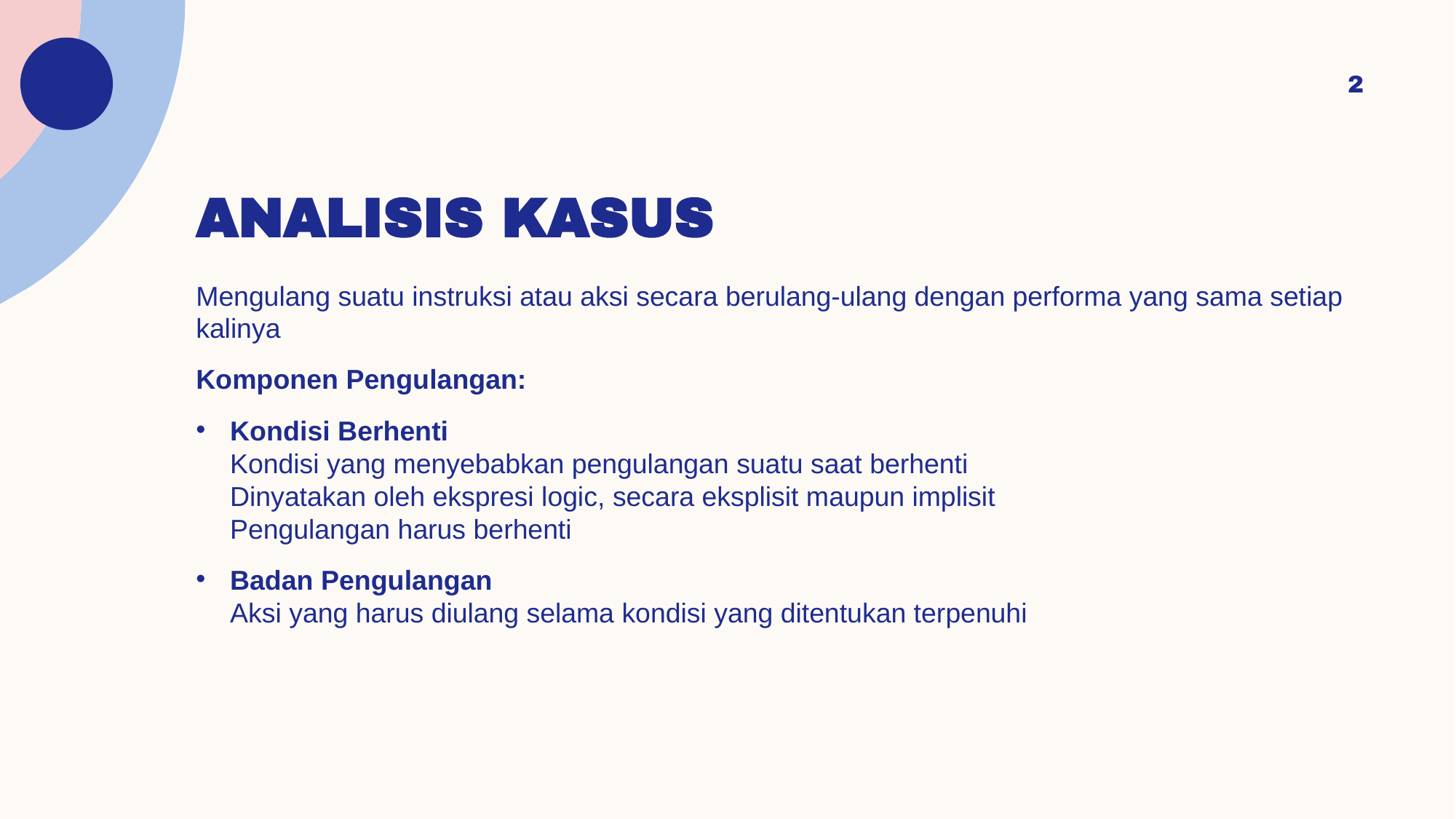

2
# Analisis kasus
Mengulang suatu instruksi atau aksi secara berulang-ulang dengan performa yang sama setiap kalinya
Komponen Pengulangan:
Kondisi Berhenti
Kondisi yang menyebabkan pengulangan suatu saat berhenti
Dinyatakan oleh ekspresi logic, secara eksplisit maupun implisit
Pengulangan harus berhenti
Badan Pengulangan
Aksi yang harus diulang selama kondisi yang ditentukan terpenuhi